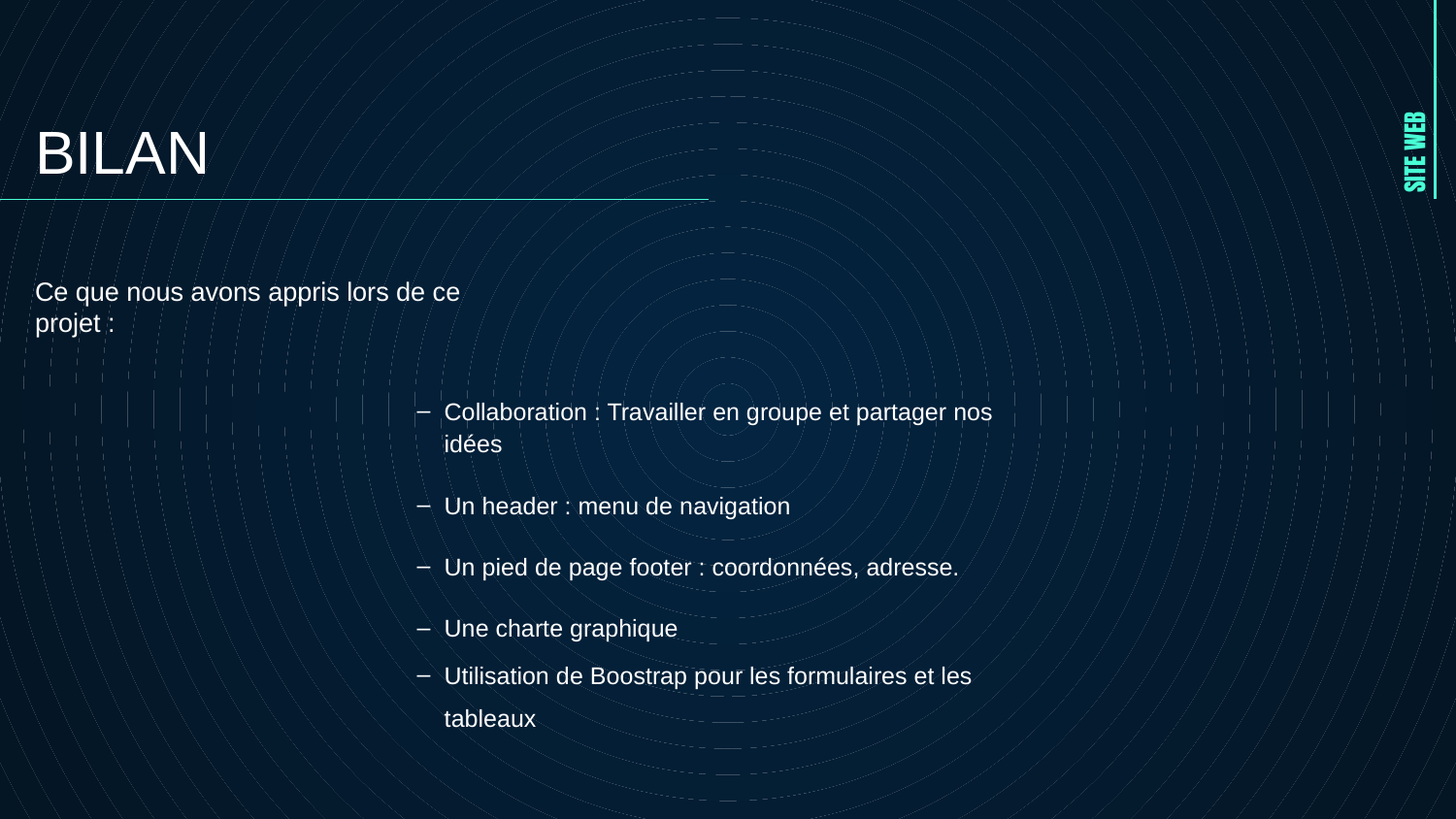

# BILAN
SITE WEB
Ce que nous avons appris lors de ce projet :

Collaboration : Travailler en groupe et partager nos idées
Un header : menu de navigation
Un pied de page footer : coordonnées, adresse.
Une charte graphique
Utilisation de Boostrap pour les formulaires et les tableaux